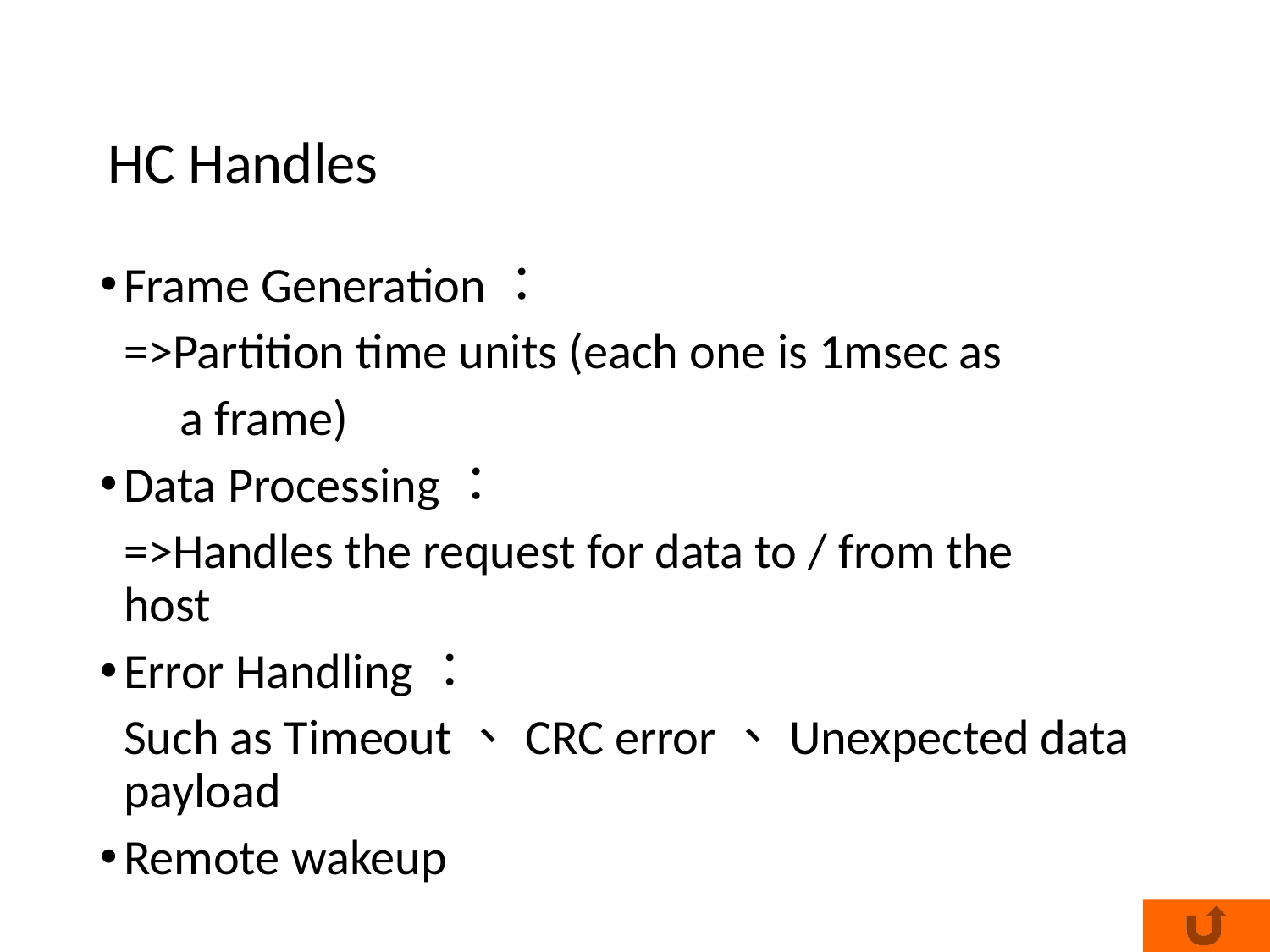

# HC Handles
Frame Generation：
	=>Partition time units (each one is 1msec as
	     a frame)
Data Processing：
	=>Handles the request for data to / from the 	host
Error Handling：
	Such as Timeout、CRC error、Unexpected data payload
Remote wakeup